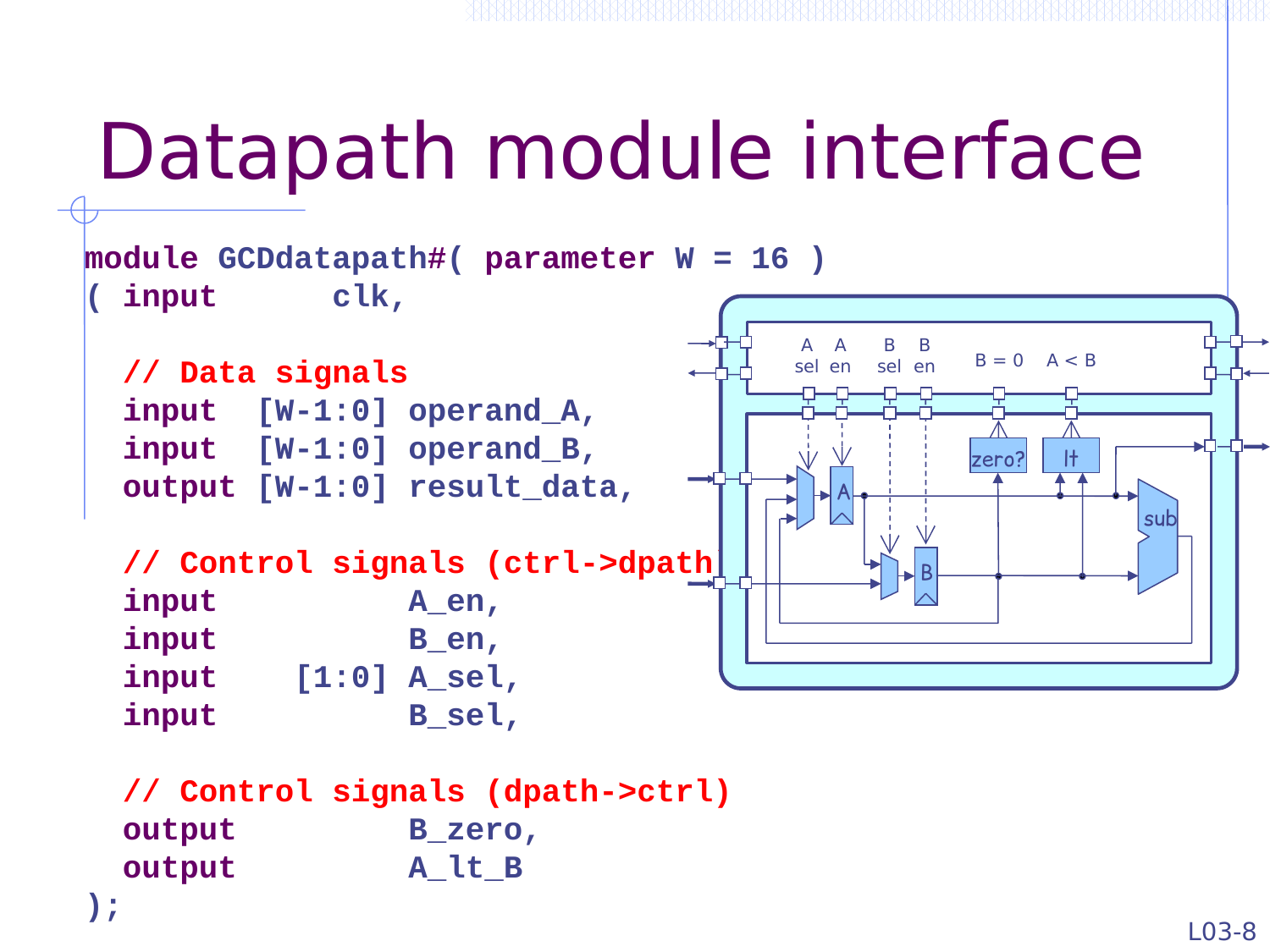

# Datapath module interface
module GCDdatapath#( parameter W = 16 )
( input      clk,

  // Data signals
  input  [W-1:0] operand_A,
  input  [W-1:0] operand_B,
  output [W-1:0] result_data,

  // Control signals (ctrl->dpath)
  input          A_en,
  input          B_en,
  input    [1:0] A_sel,
  input          B_sel,

  // Control signals (dpath->ctrl)
  output         B_zero,
  output         A_lt_B
);

A
sel
A
en
B
sel
B
en

B = 0
A < B

zero?
lt

A

sub

B

L03-8